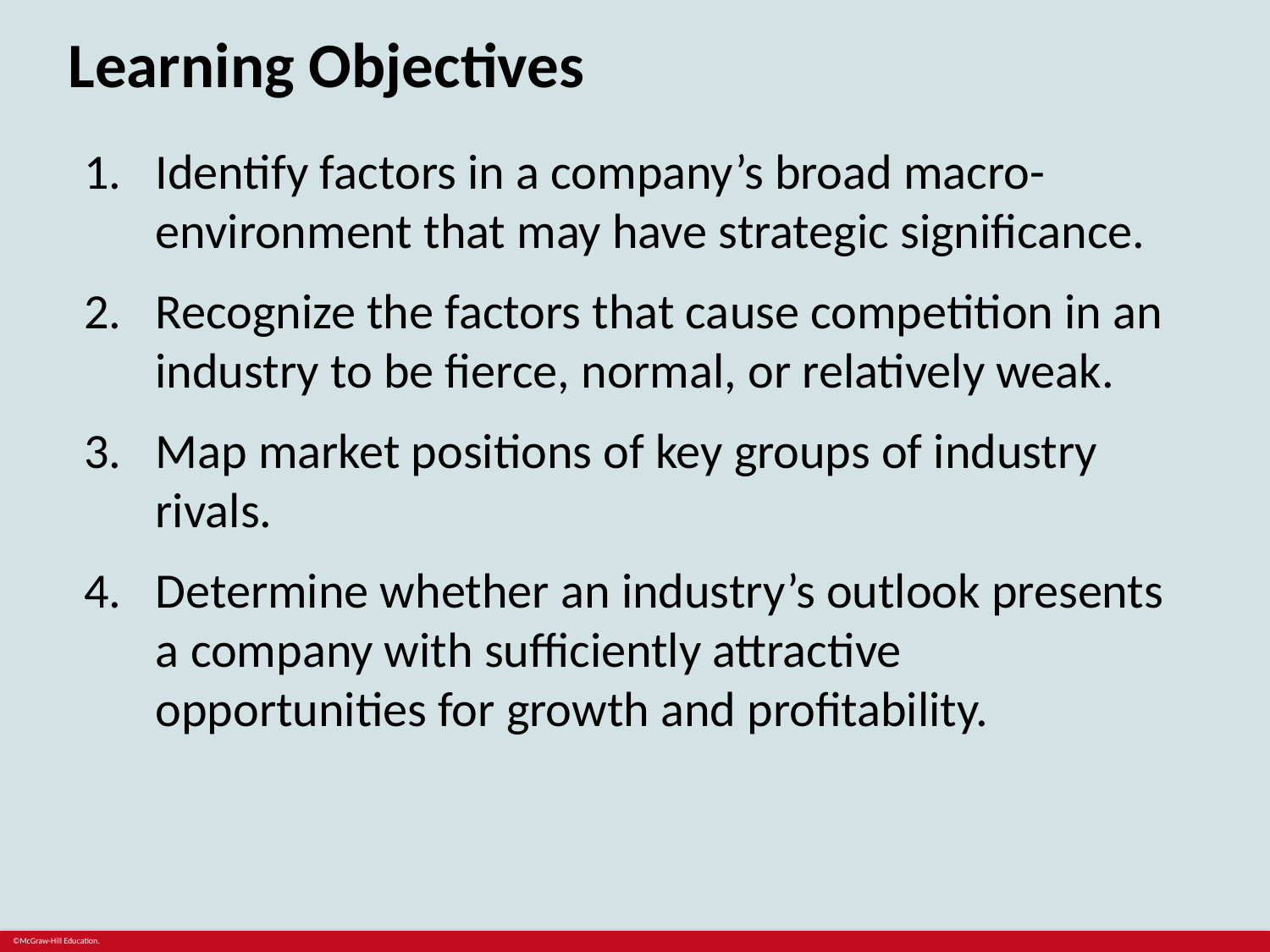

# Learning Objectives
Identify factors in a company’s broad macro-environment that may have strategic significance.
Recognize the factors that cause competition in an industry to be fierce, normal, or relatively weak.
Map market positions of key groups of industry rivals.
Determine whether an industry’s outlook presents a company with sufficiently attractive opportunities for growth and profitability.